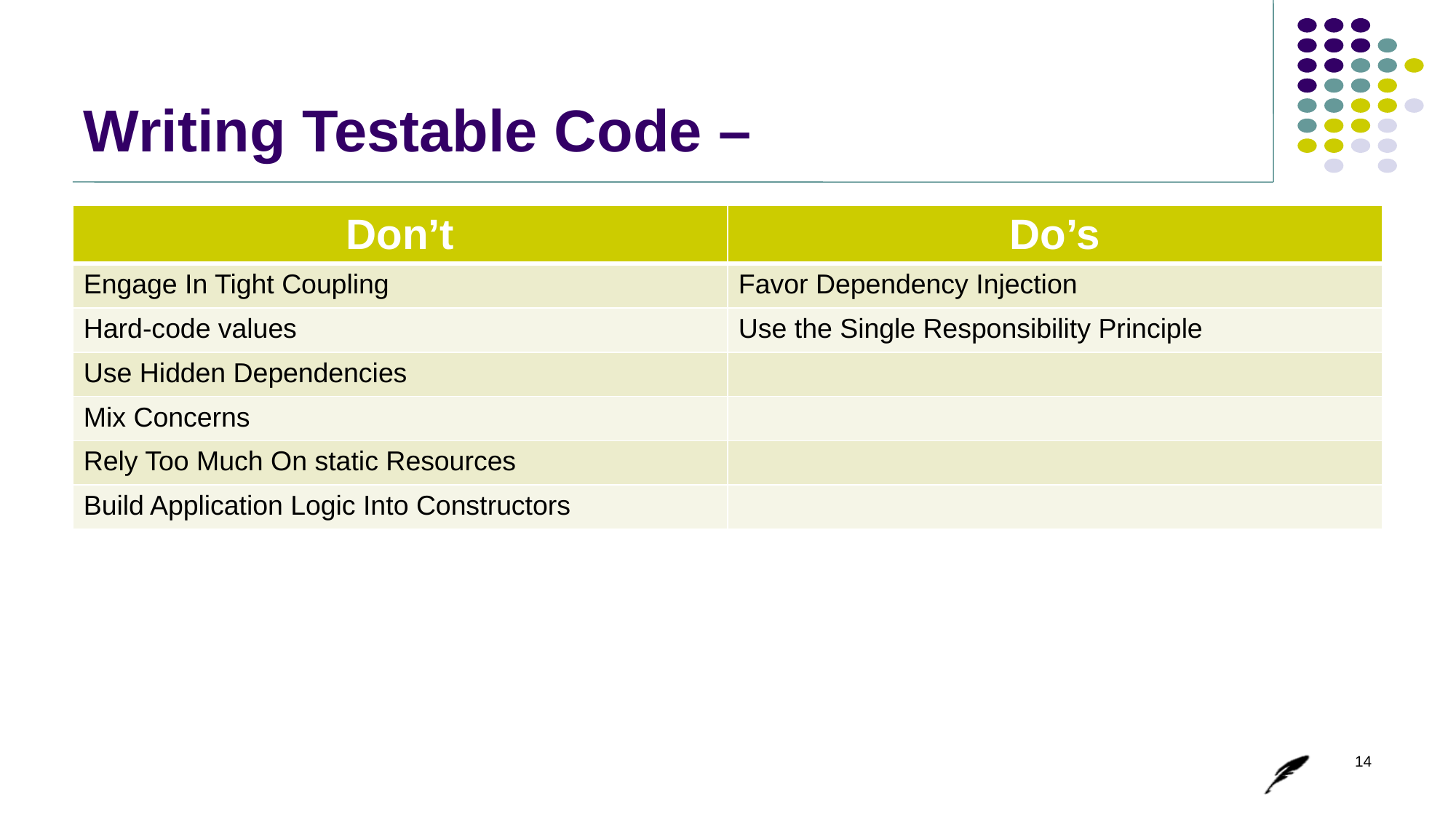

# Writing Testable Code –
| Don’t | Do’s |
| --- | --- |
| Engage In Tight Coupling | Favor Dependency Injection |
| Hard-code values | Use the Single Responsibility Principle |
| Use Hidden Dependencies |  |
| Mix Concerns |  |
| Rely Too Much On static Resources |  |
| Build Application Logic Into Constructors |  |
14